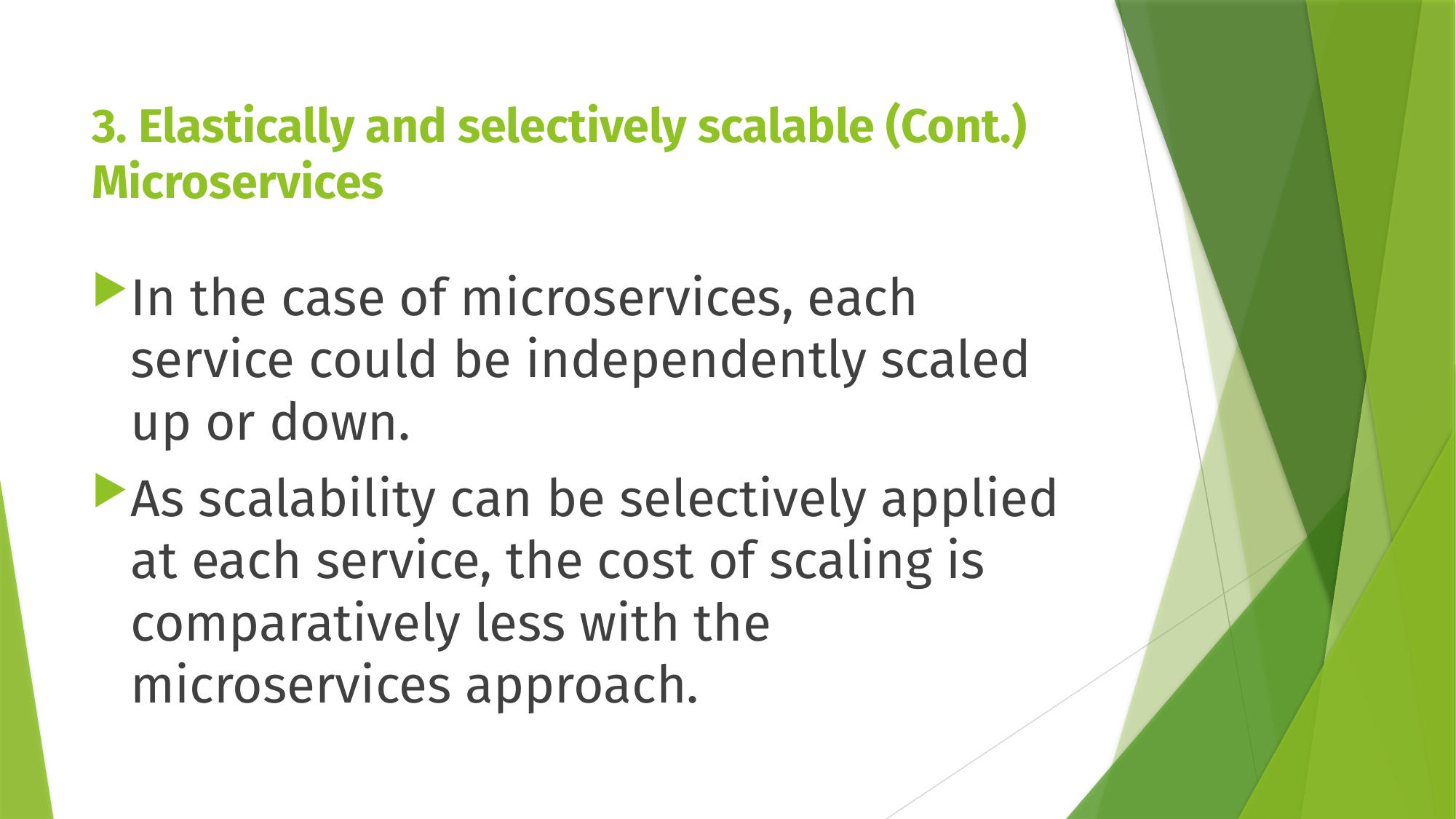

# 3. Elastically and selectively scalable (Cont.) Microservices
In the case of microservices, each service could be independently scaled up or down.
As scalability can be selectively applied at each service, the cost of scaling is comparatively less with the microservices approach.